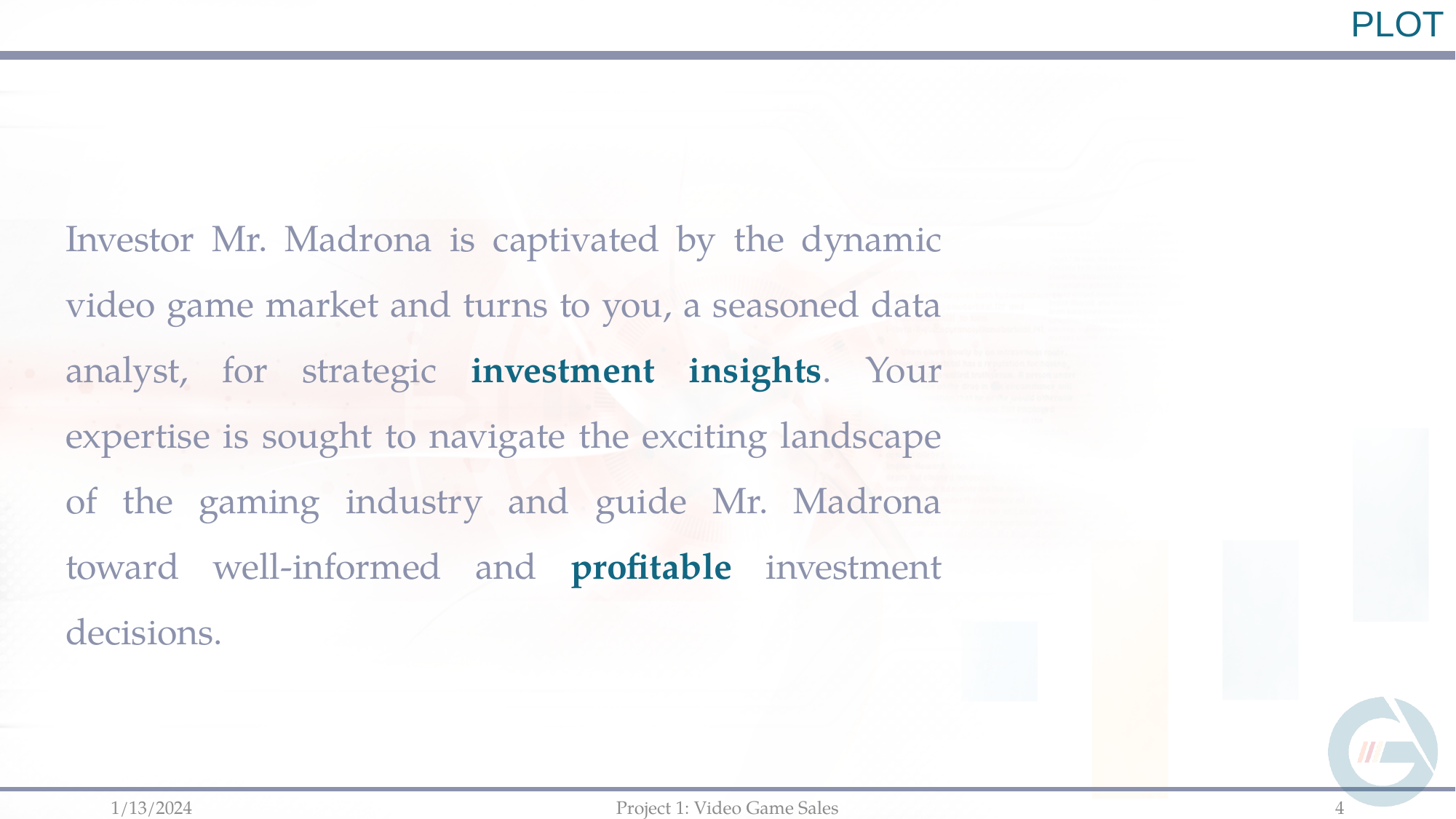

# PLOT
Investor Mr. Madrona is captivated by the dynamic video game market and turns to you, a seasoned data analyst, for strategic investment insights. Your expertise is sought to navigate the exciting landscape of the gaming industry and guide Mr. Madrona toward well-informed and profitable investment decisions.
1/13/2024
4
Project 1: Video Game Sales